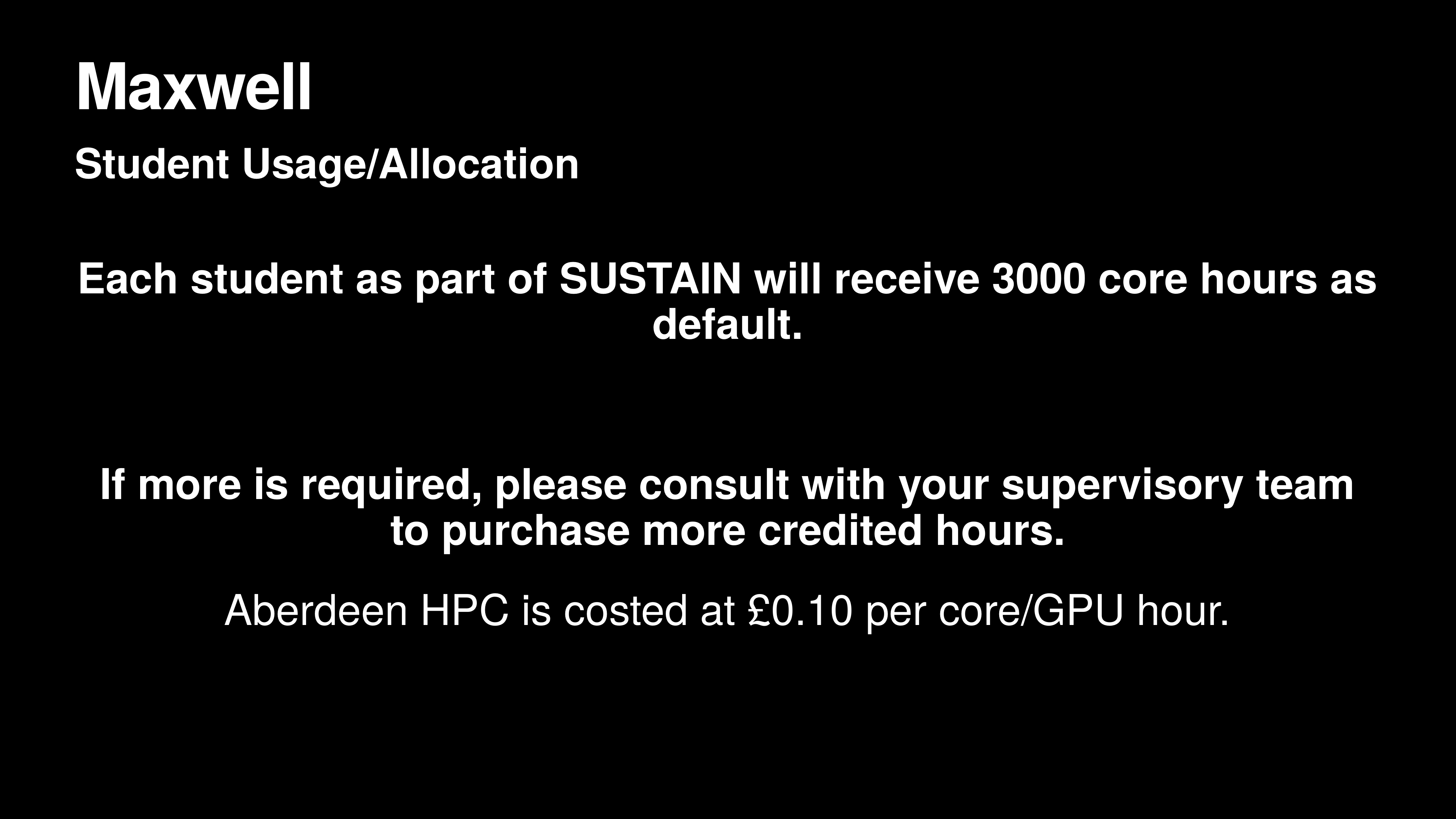

# Maxwell
Student Usage/Allocation
Each student as part of SUSTAIN will receive 3000 core hours as default.

If more is required, please consult with your supervisory team to purchase more credited hours.
Aberdeen HPC is costed at £0.10 per core/GPU hour.